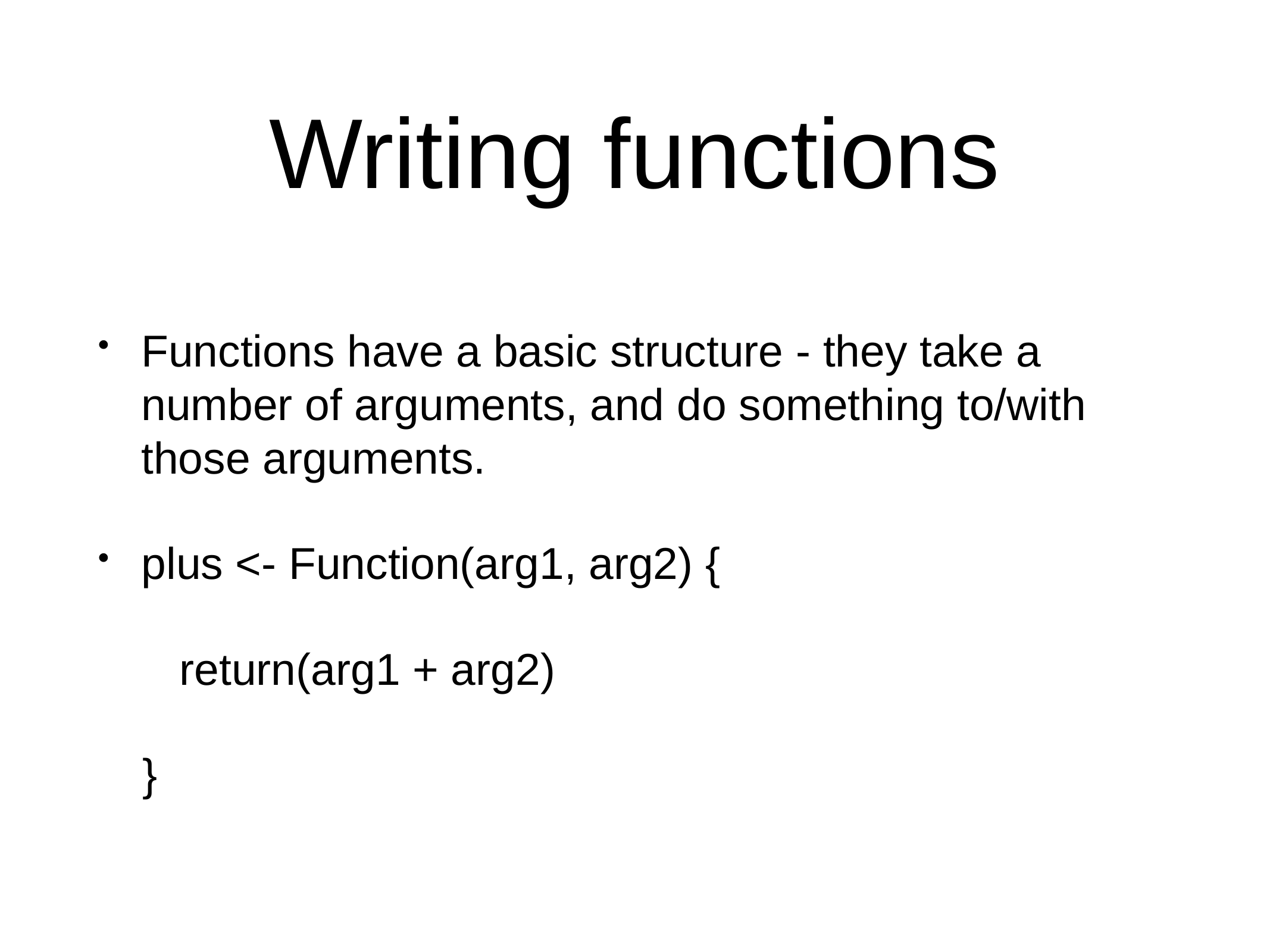

# Writing functions
Functions have a basic structure - they take a number of arguments, and do something to/with those arguments.
plus <- Function(arg1, arg2) {
   return(arg1 + arg2)
}